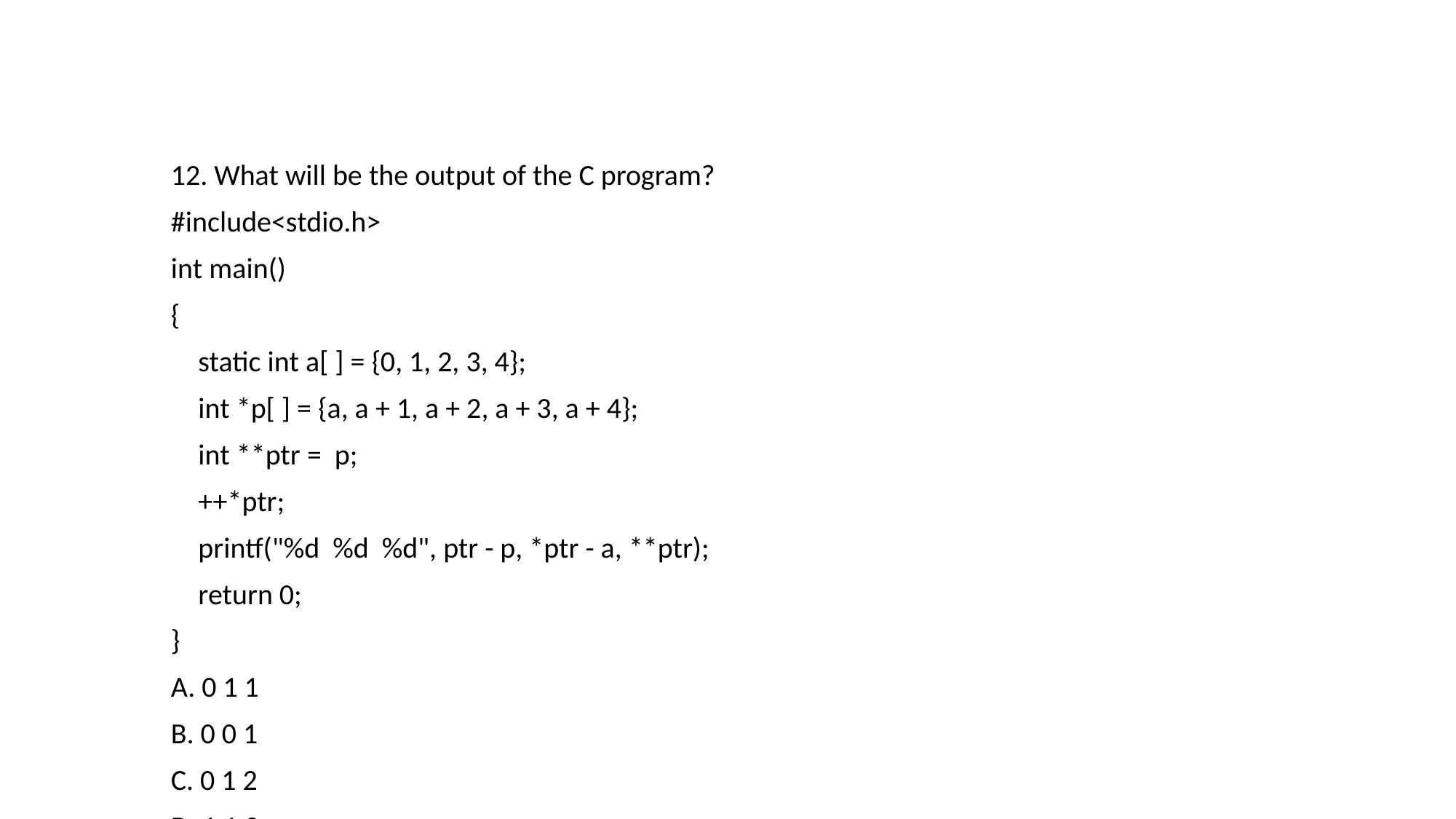

12. What will be the output of the C program?
#include<stdio.h>
int main()
{
	static int a[ ] = {0, 1, 2, 3, 4};
	int *p[ ] = {a, a + 1, a + 2, a + 3, a + 4};
	int **ptr =  p;
	++*ptr;
	printf("%d  %d  %d", ptr - p, *ptr - a, **ptr);
	return 0;
}
A. 0 1 1
B. 0 0 1
C. 0 1 2
D. 1 1 2